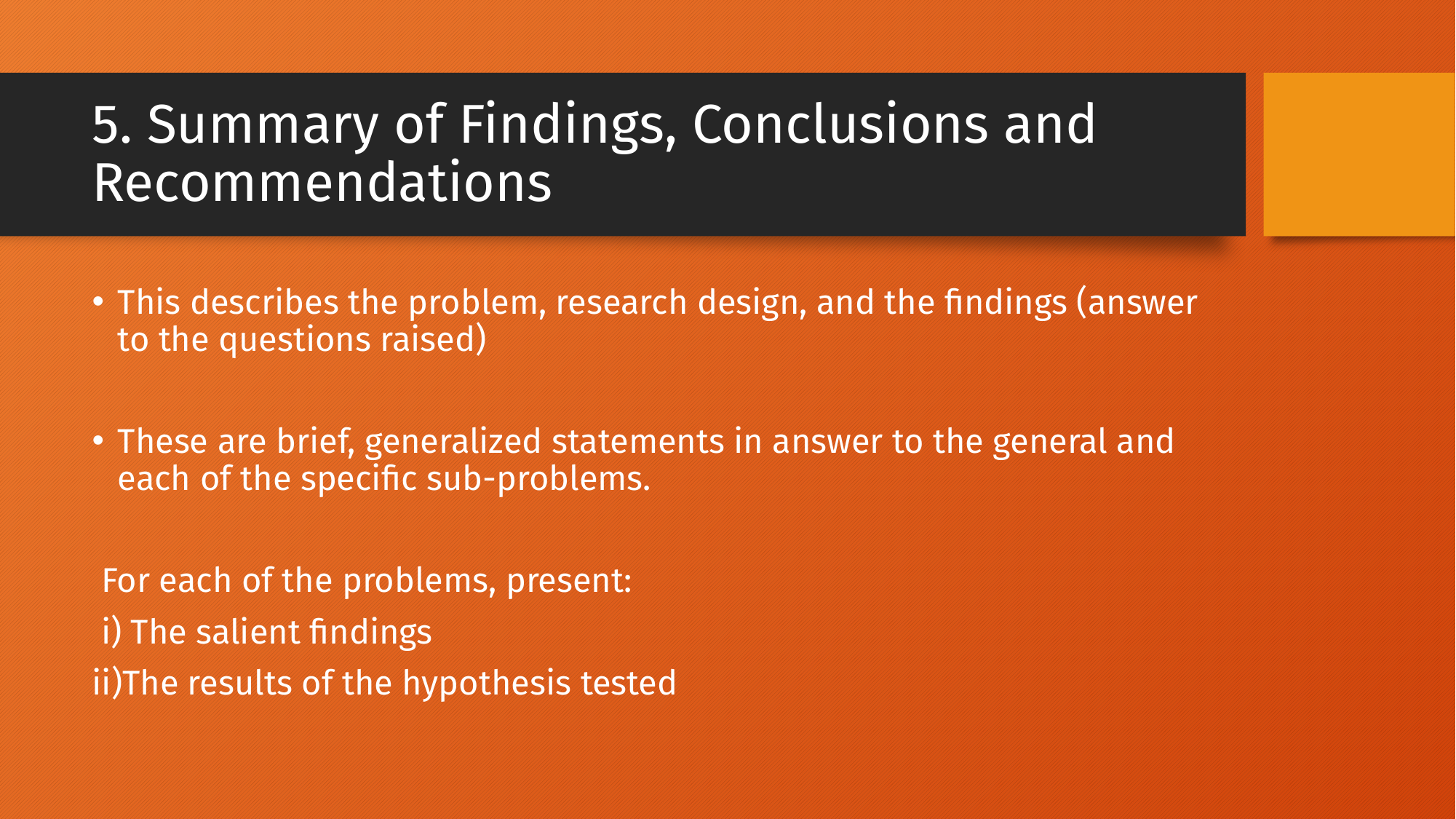

# 5. Summary of Findings, Conclusions and Recommendations
This describes the problem, research design, and the findings (answer to the questions raised)

These are brief, generalized statements in answer to the general and each of the specific sub-problems.

 For each of the problems, present:
 i) The salient findings
ii)The results of the hypothesis tested